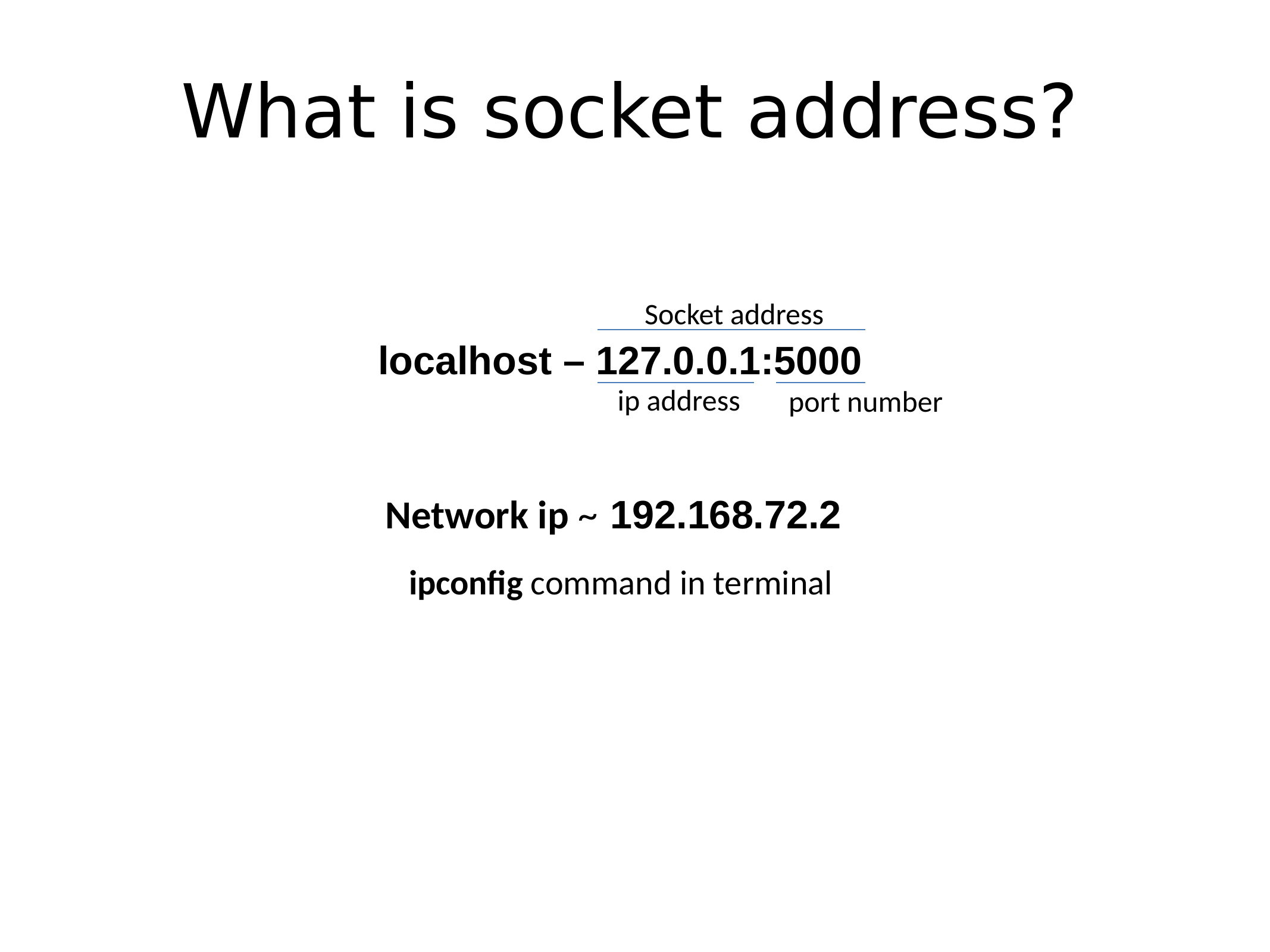

# What is socket address?
Socket address
localhost – 127.0.0.1:5000
ip address
port number
Network ip ~
192.168.72.2
ipconfig command in terminal